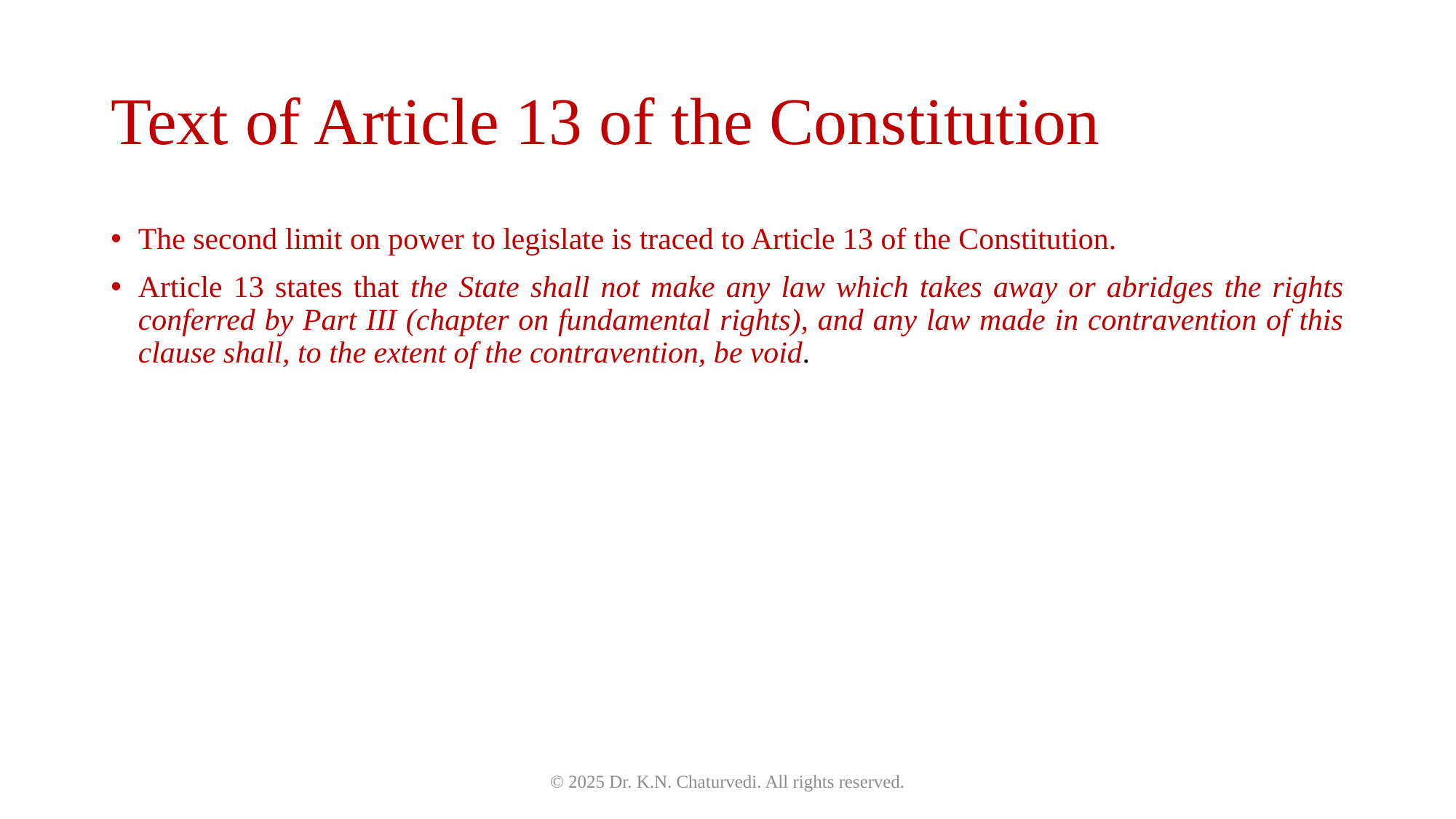

# Text of Article 13 of the Constitution
The second limit on power to legislate is traced to Article 13 of the Constitution.
Article 13 states that the State shall not make any law which takes away or abridges the rights conferred by Part III (chapter on fundamental rights), and any law made in contravention of this clause shall, to the extent of the contravention, be void.
© 2025 Dr. K.N. Chaturvedi. All rights reserved.